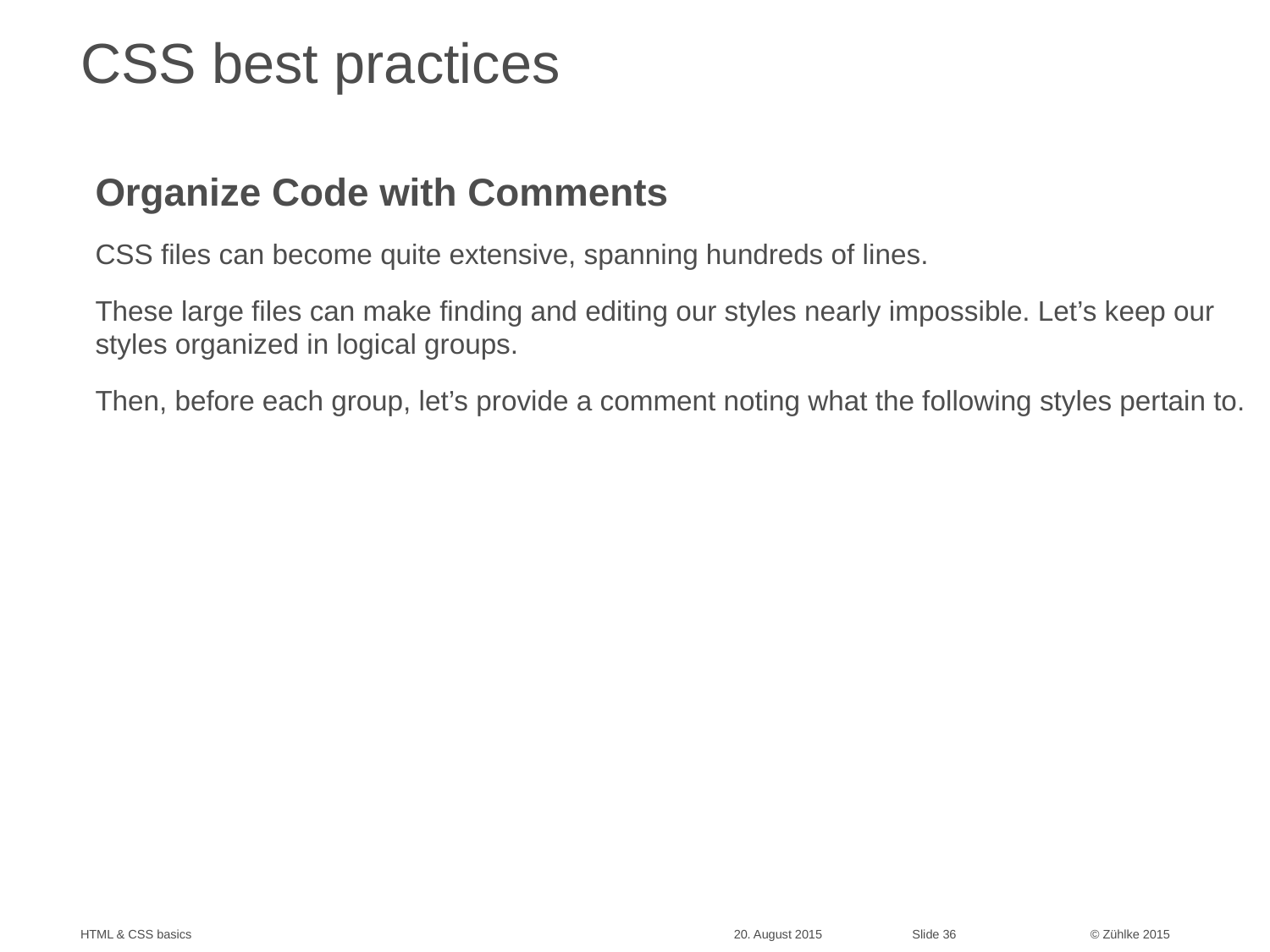

# CSS best practices
Organize Code with Comments
CSS files can become quite extensive, spanning hundreds of lines.
These large files can make finding and editing our styles nearly impossible. Let’s keep our styles organized in logical groups.
Then, before each group, let’s provide a comment noting what the following styles pertain to.
HTML & CSS basics
20. August 2015
Slide 36